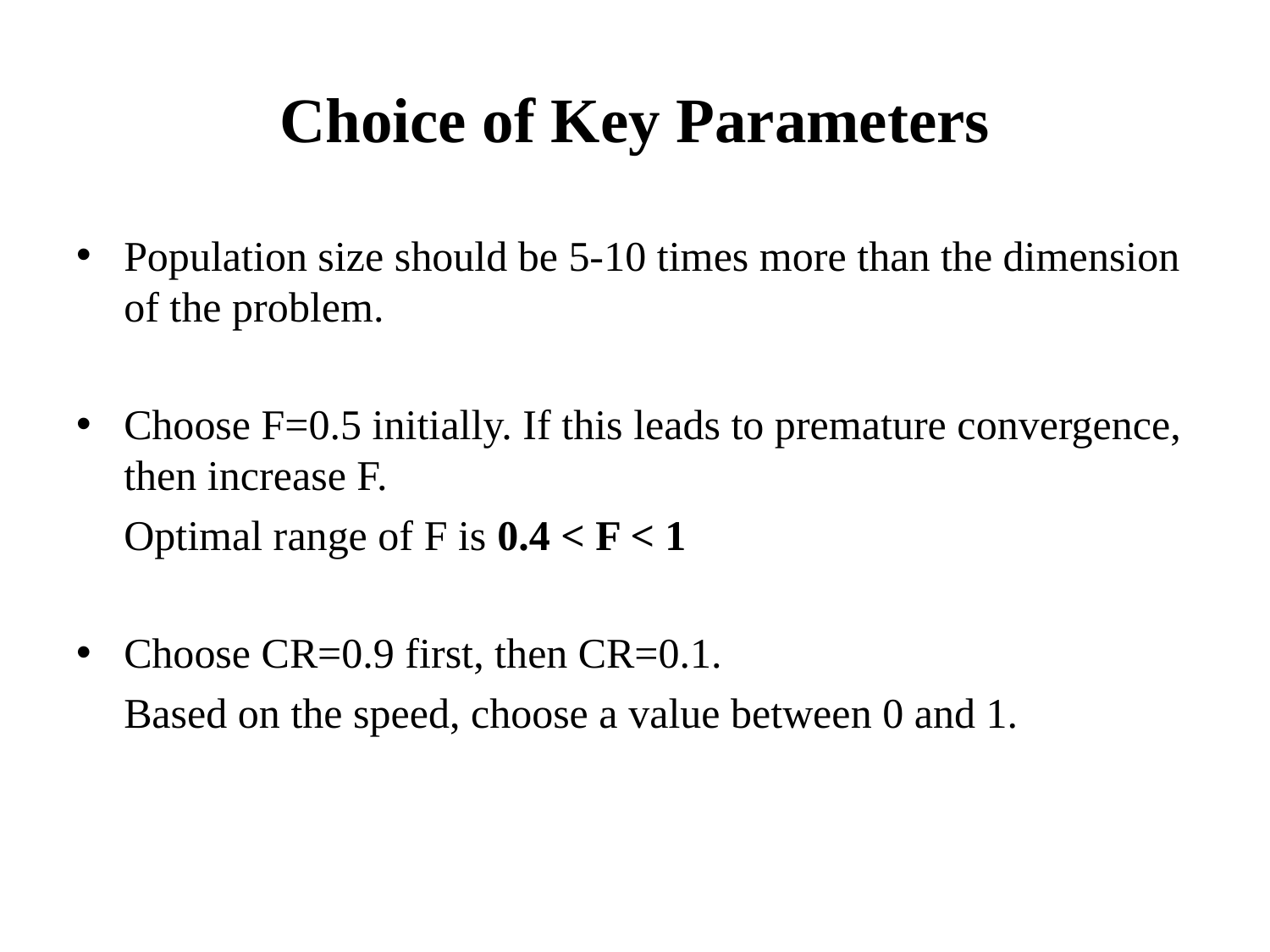

# Choice of Key Parameters
Population size should be 5-10 times more than the dimension of the problem.

Choose F=0.5 initially. If this leads to premature convergence, then increase F.
	Optimal range of F is 0.4 < F < 1

Choose CR=0.9 first, then CR=0.1.
	Based on the speed, choose a value between 0 and 1.